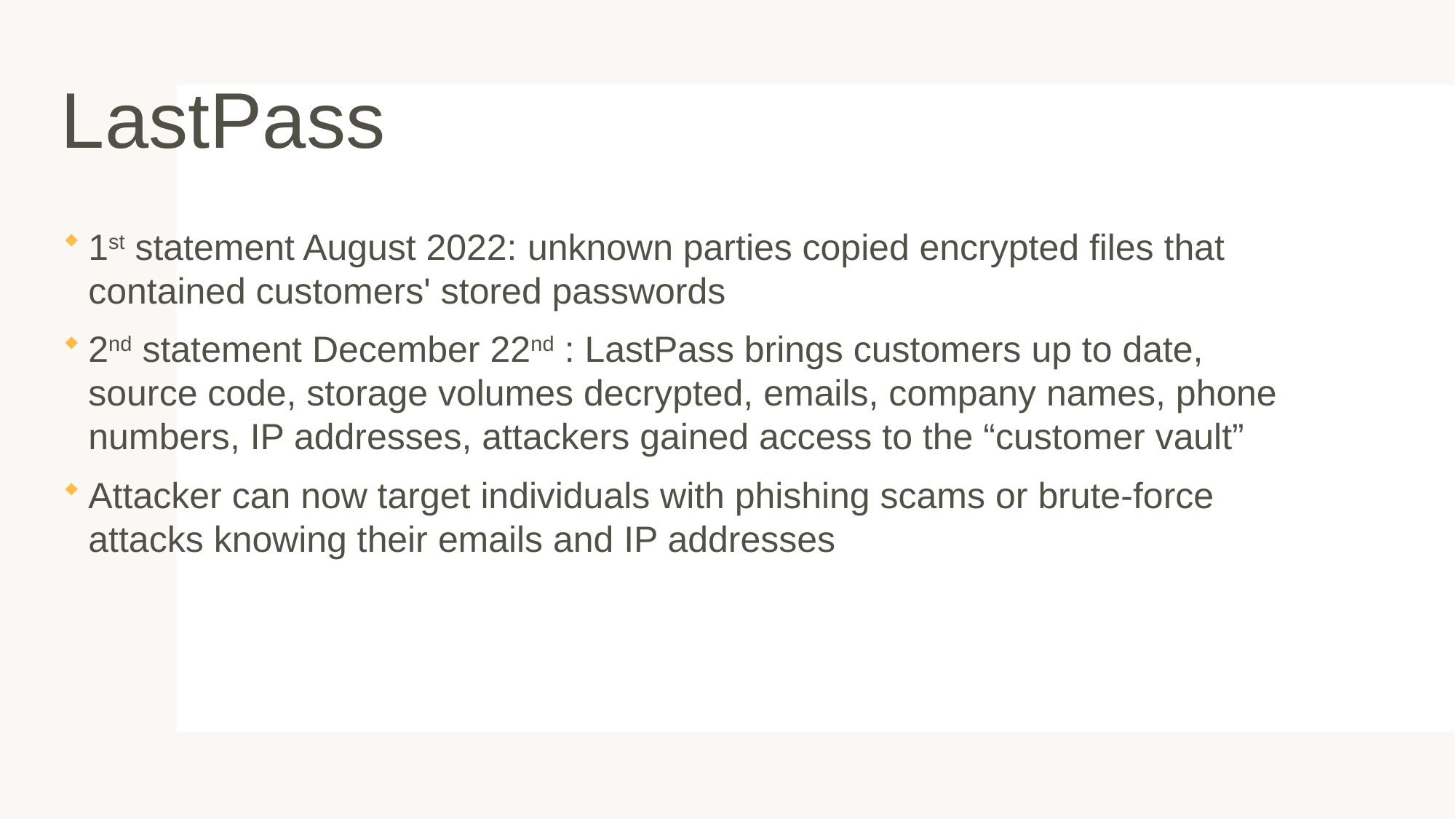

# LastPass
1st statement August 2022: unknown parties copied encrypted files that contained customers' stored passwords
2nd statement December 22nd : LastPass brings customers up to date, source code, storage volumes decrypted, emails, company names, phone numbers, IP addresses, attackers gained access to the “customer vault”
Attacker can now target individuals with phishing scams or brute-force attacks knowing their emails and IP addresses